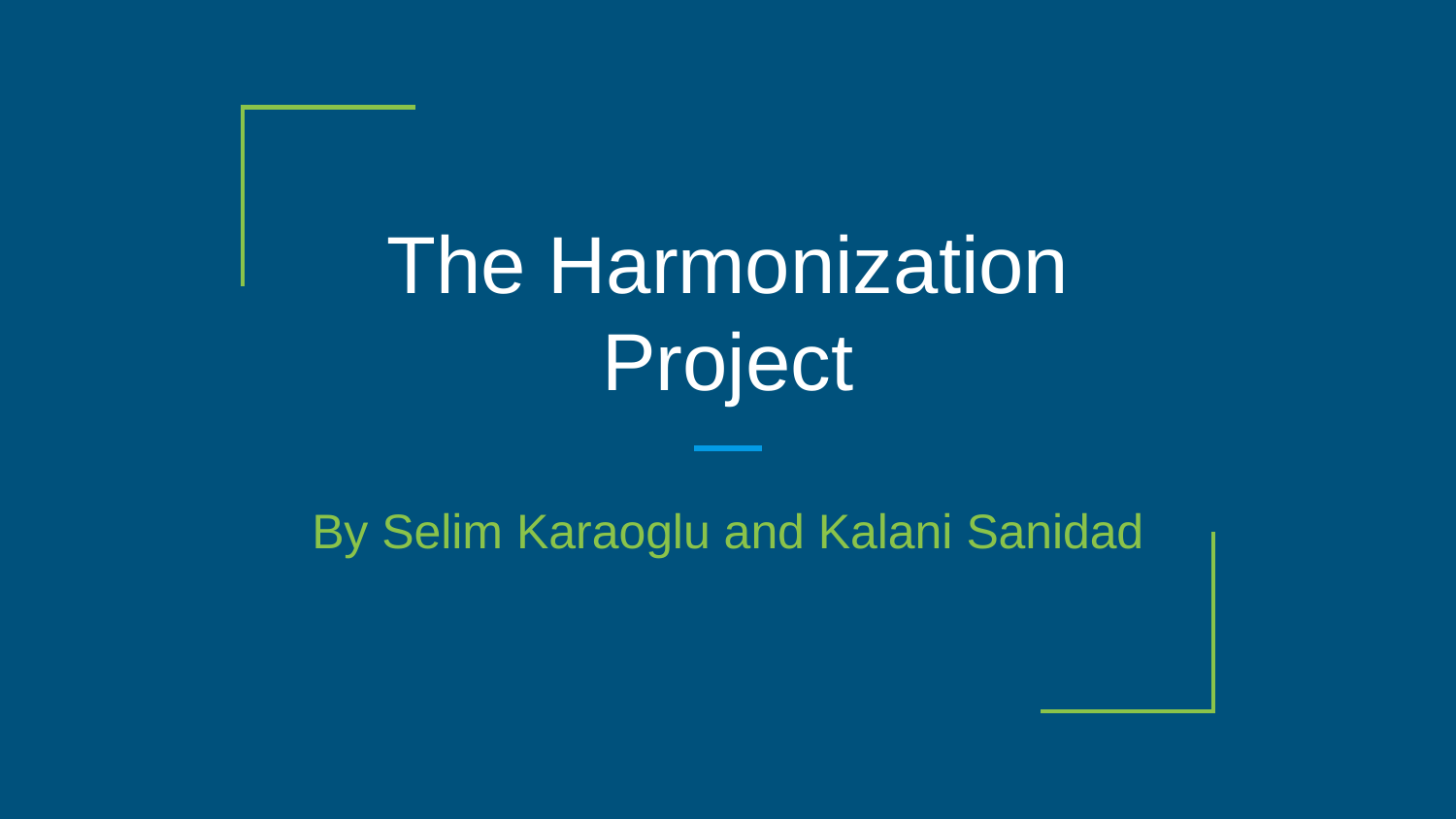

# The Harmonization Project
By Selim Karaoglu and Kalani Sanidad